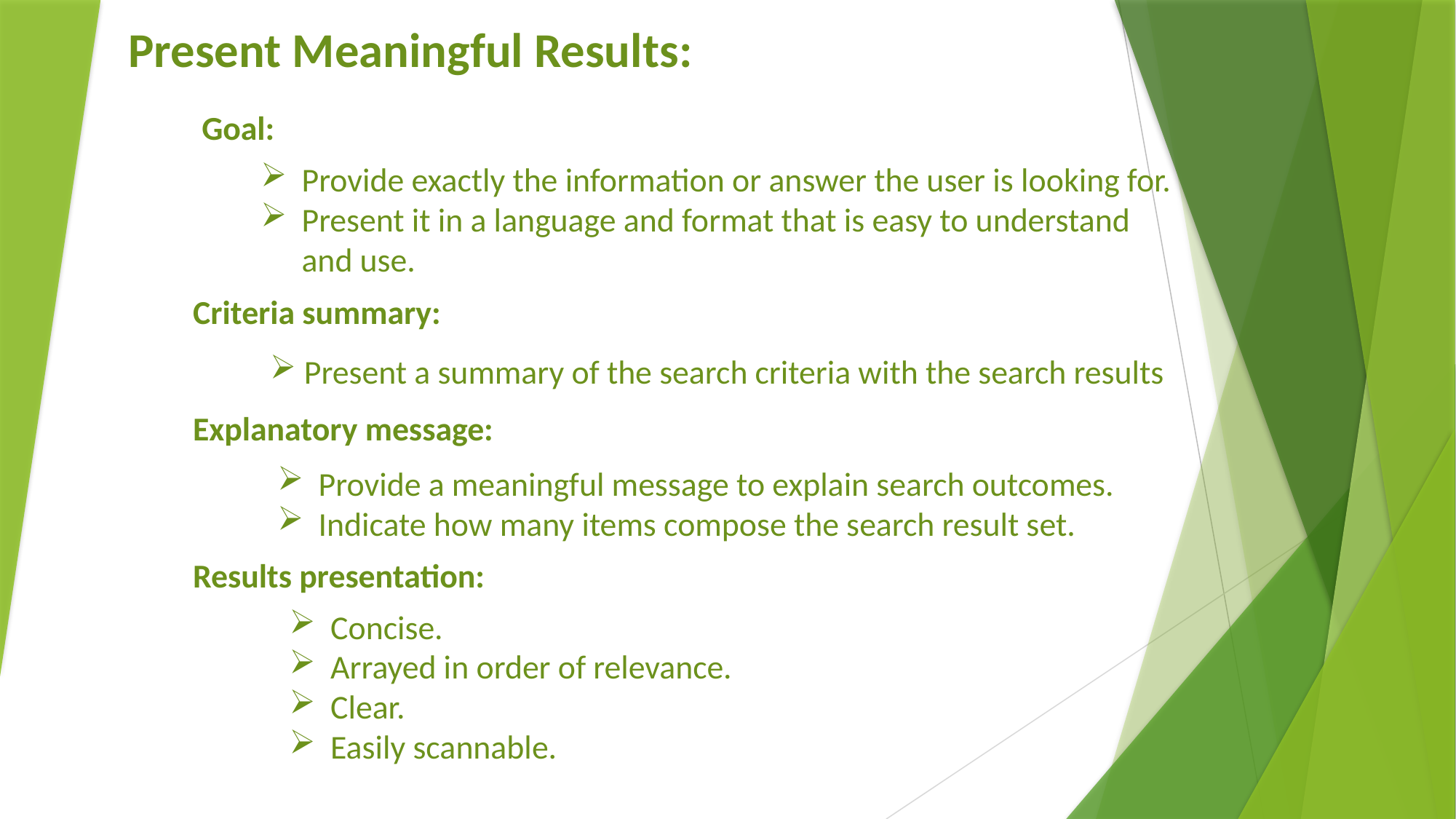

Present Meaningful Results:
      Goal:
Provide exactly the information or answer the user is looking for.
Present it in a language and format that is easy to understand and use.
Criteria summary:
Present a summary of the search criteria with the search results
Explanatory message:
Provide a meaningful message to explain search outcomes.
Indicate how many items compose the search result set.
Results presentation:
Concise.
Arrayed in order of relevance.
Clear.
Easily scannable.